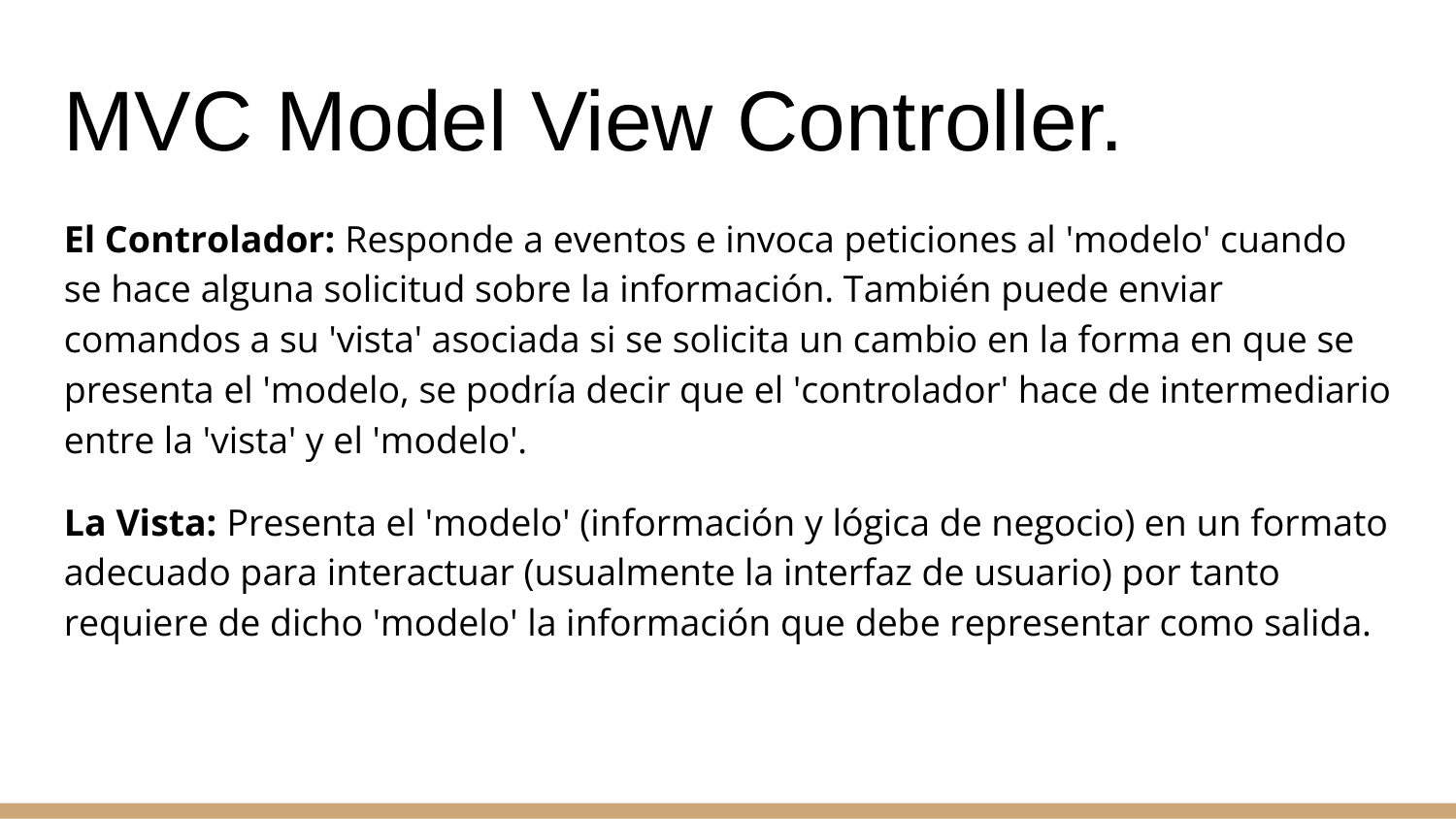

MVC Model View Controller.
El Controlador: Responde a eventos e invoca peticiones al 'modelo' cuando se hace alguna solicitud sobre la información. También puede enviar comandos a su 'vista' asociada si se solicita un cambio en la forma en que se presenta el 'modelo, se podría decir que el 'controlador' hace de intermediario entre la 'vista' y el 'modelo'.
La Vista: Presenta el 'modelo' (información y lógica de negocio) en un formato adecuado para interactuar (usualmente la interfaz de usuario) por tanto requiere de dicho 'modelo' la información que debe representar como salida.